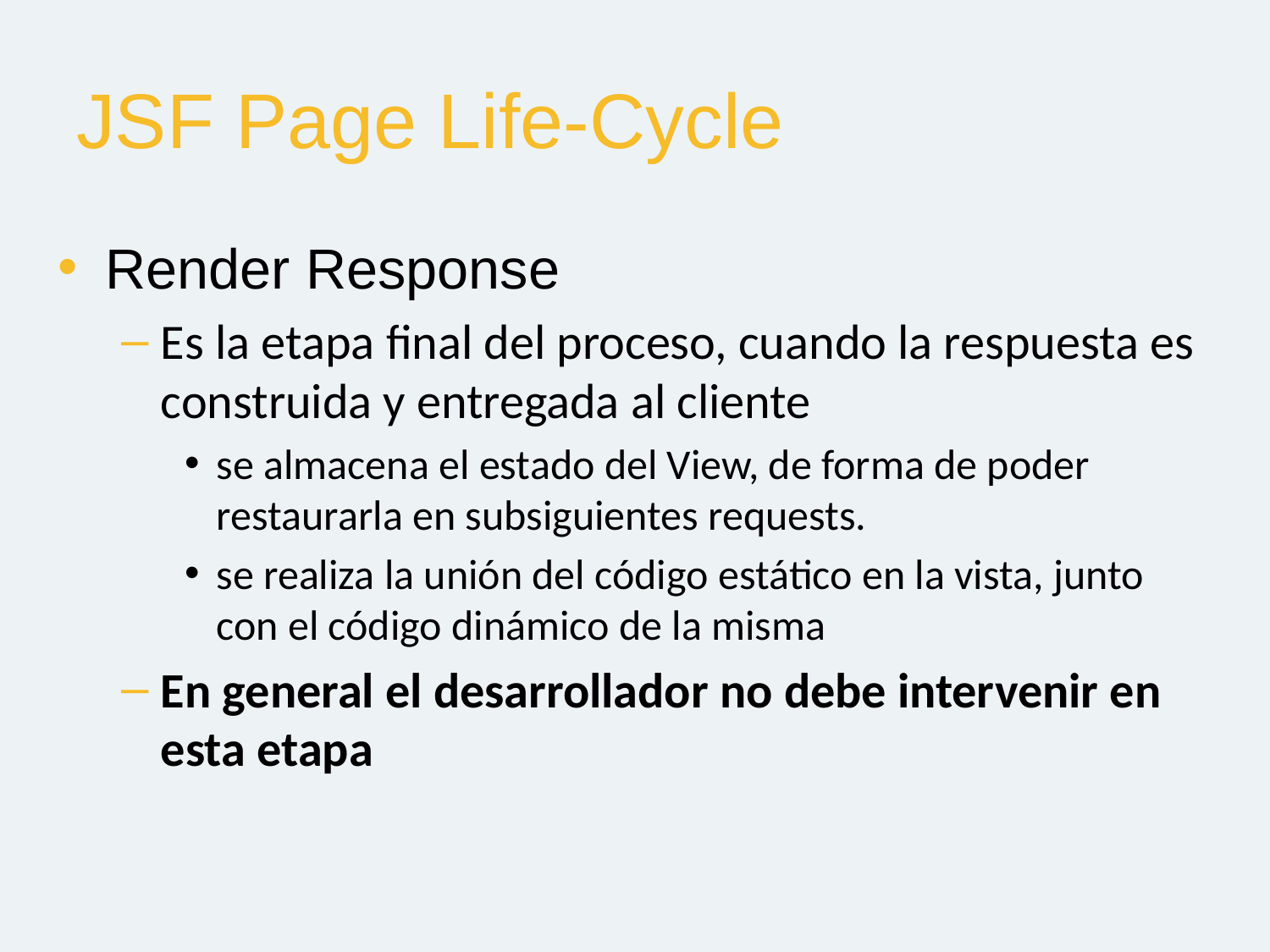

# JSF Page Life-Cycle
Render Response
Es la etapa final del proceso, cuando la respuesta es construida y entregada al cliente
se almacena el estado del View, de forma de poder restaurarla en subsiguientes requests.
se realiza la unión del código estático en la vista, junto con el código dinámico de la misma
En general el desarrollador no debe intervenir en esta etapa